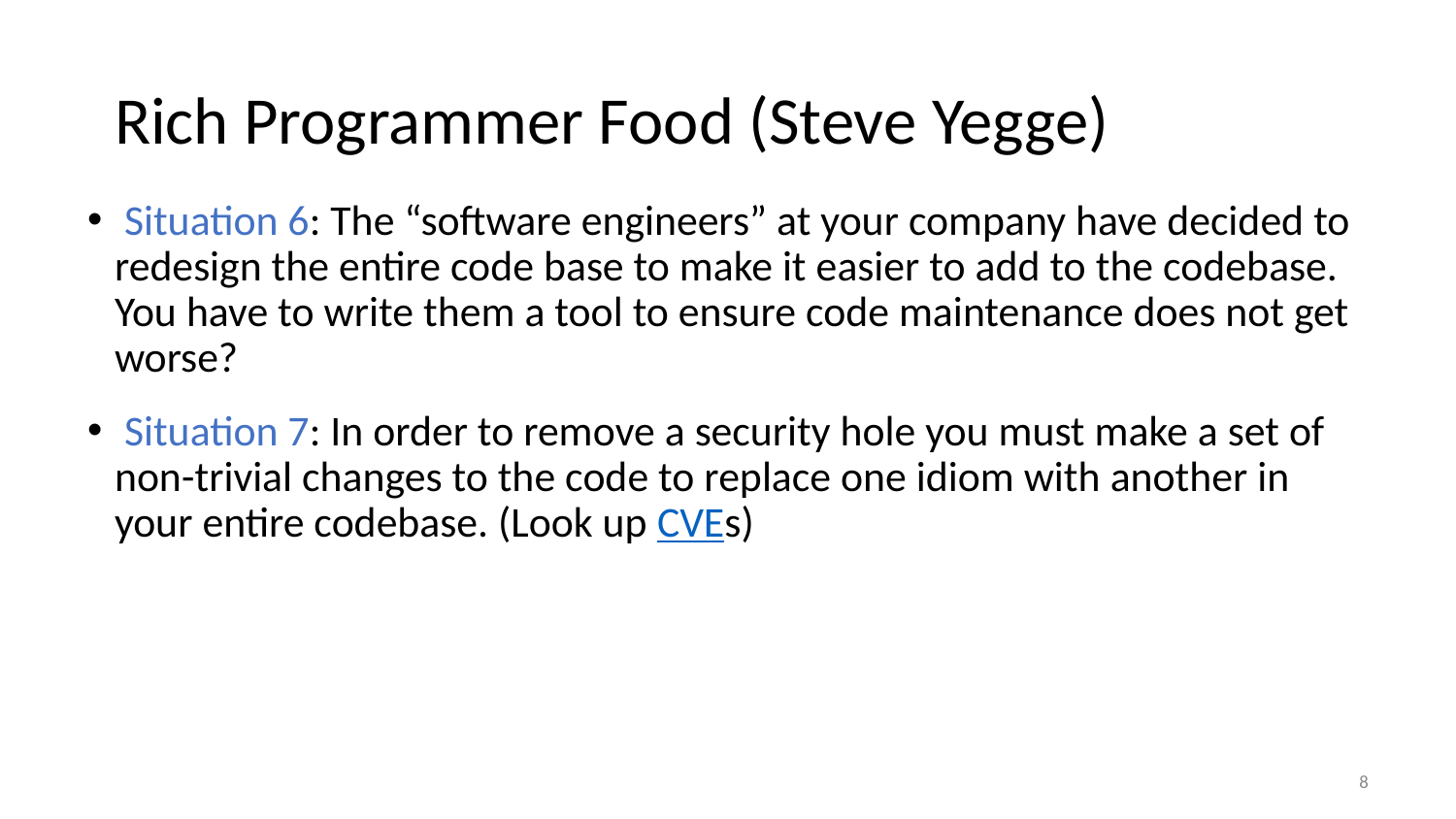

# Rich Programmer Food (Steve Yegge)
 Situation 6: The “software engineers” at your company have decided to redesign the entire code base to make it easier to add to the codebase. You have to write them a tool to ensure code maintenance does not get worse?
 Situation 7: In order to remove a security hole you must make a set of non-trivial changes to the code to replace one idiom with another in your entire codebase. (Look up CVEs)
8